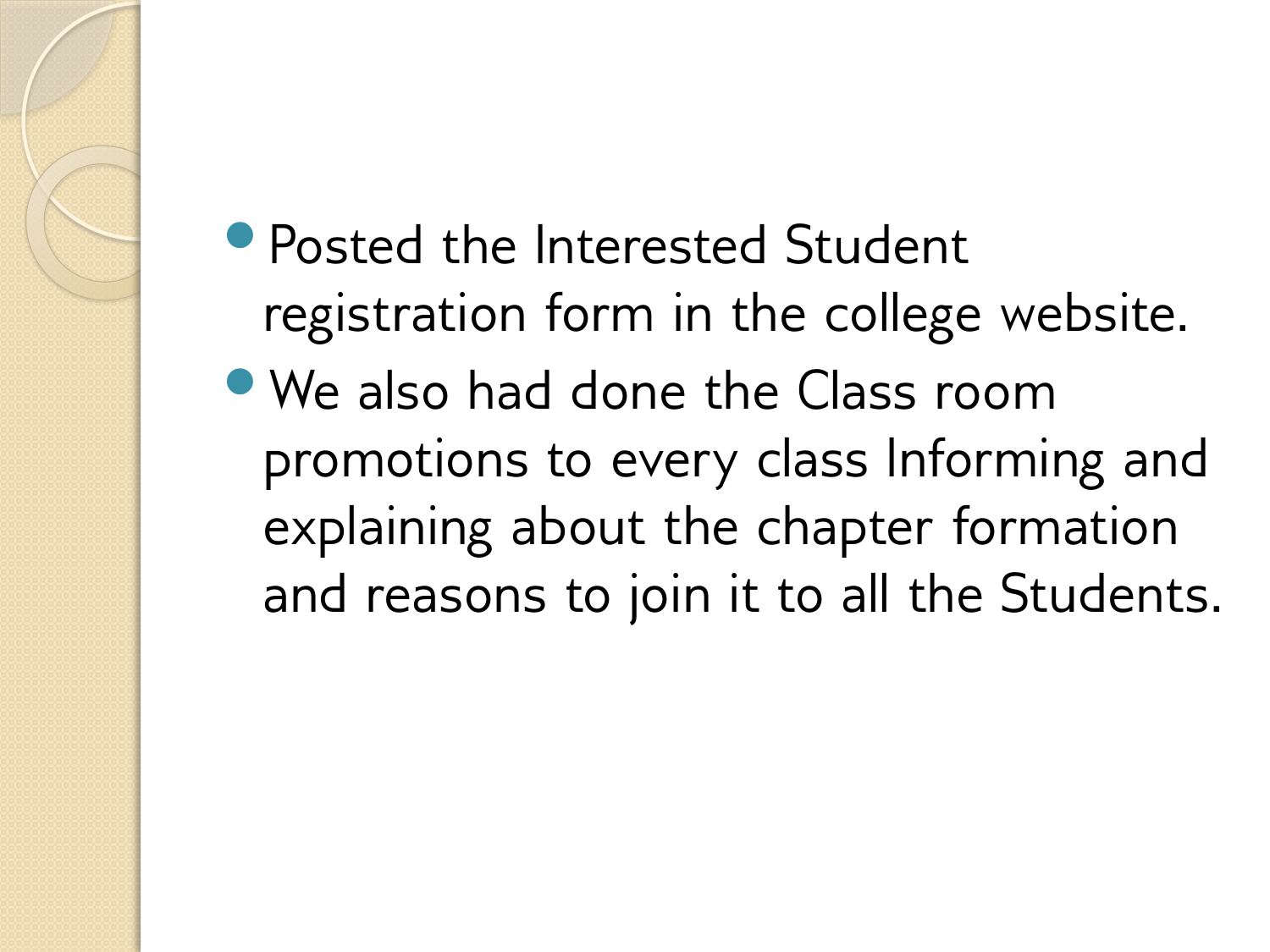

#
Posted the Interested Student registration form in the college website.
We also had done the Class room promotions to every class Informing and explaining about the chapter formation and reasons to join it to all the Students.